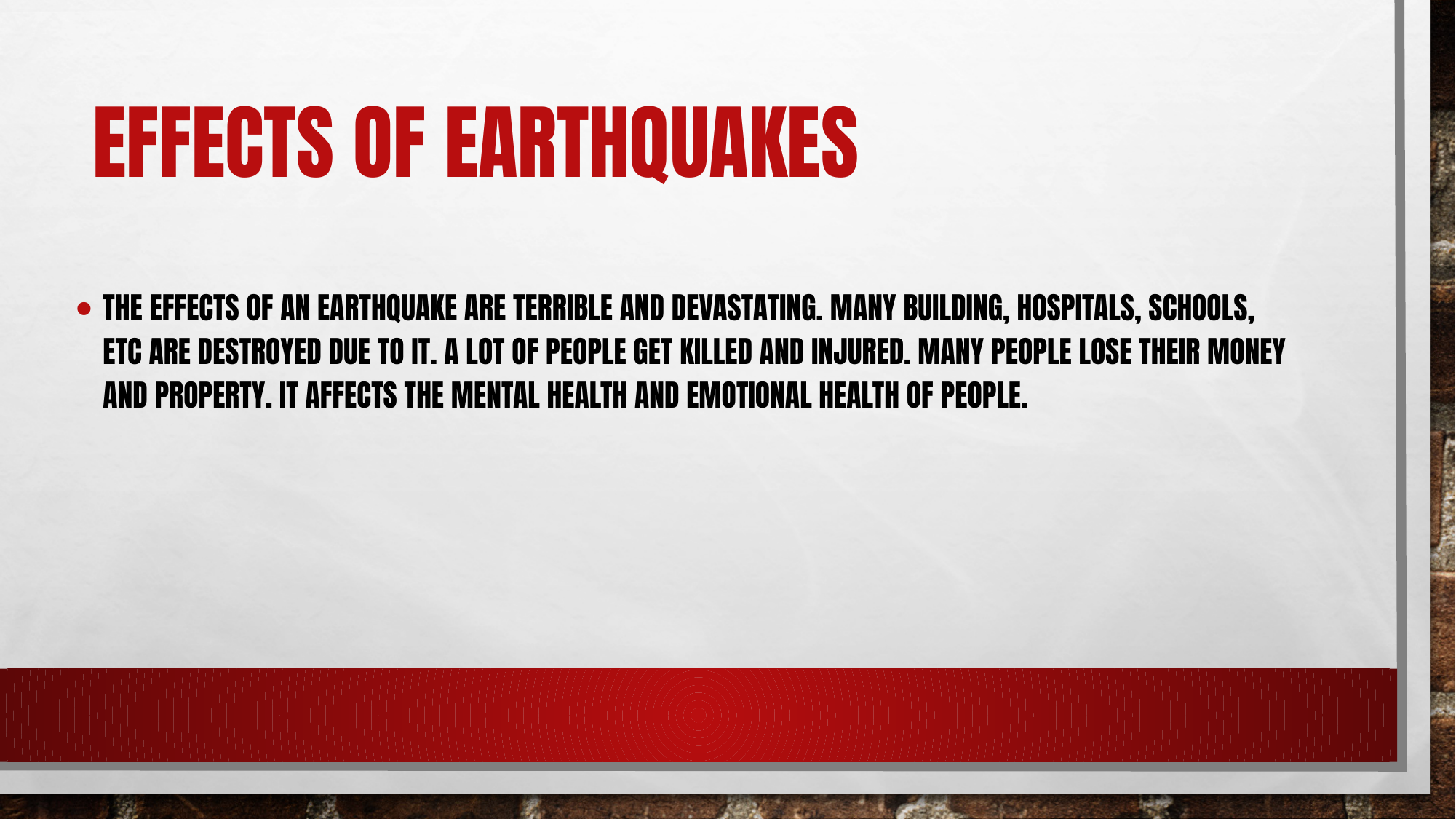

# Effects of Earthquakes
The effects of an earthquake are terrible and devastating. Many building, hospitals, schools, etc are destroyed due to it. A lot of people get killed and injured. Many people lose their money and property. It affects the mental health and emotional health of people.